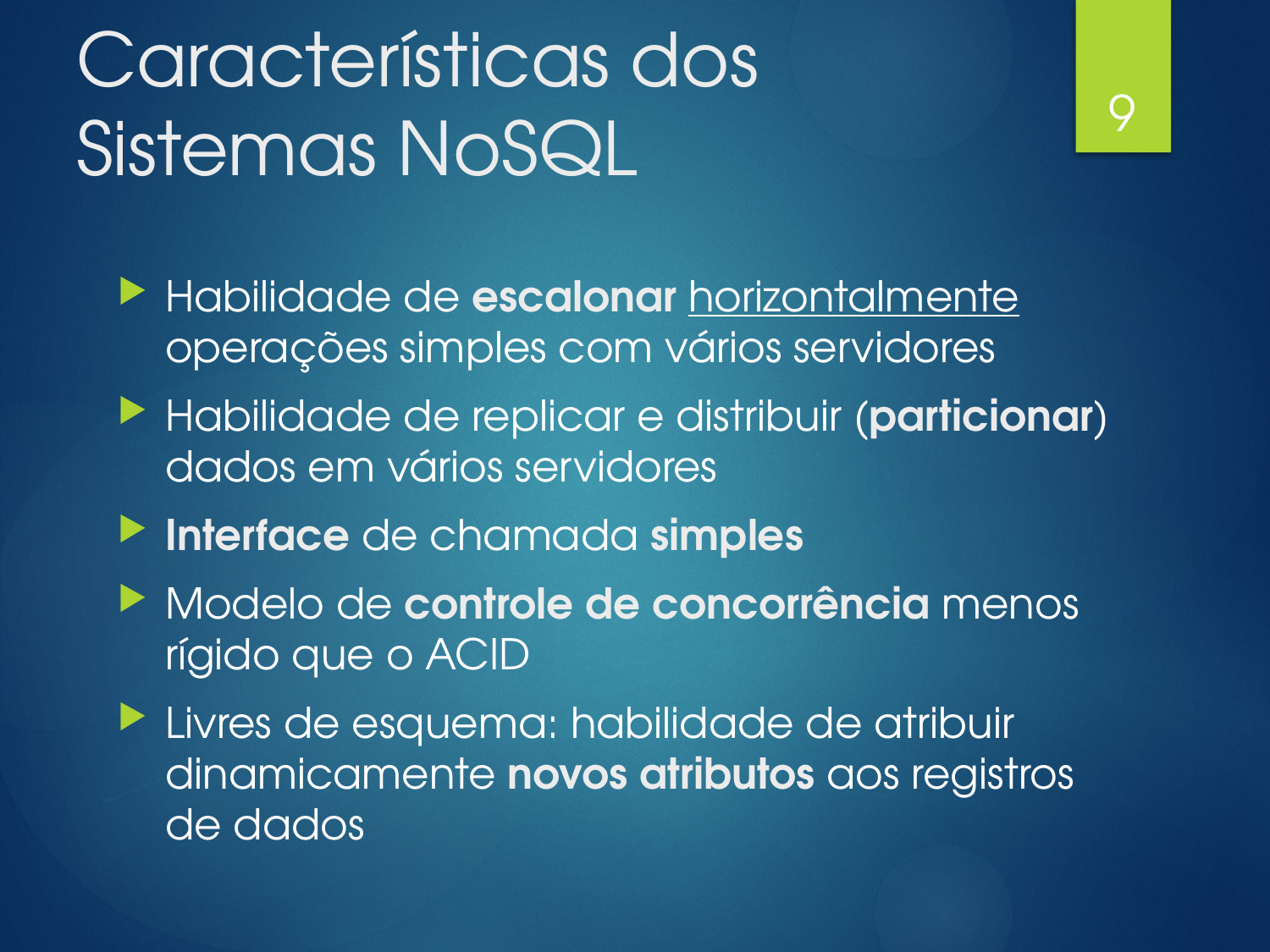

# Características dos Sistemas NoSQL
9
Habilidade de escalonar horizontalmente operações simples com vários servidores
Habilidade de replicar e distribuir (particionar) dados em vários servidores
Interface de chamada simples
Modelo de controle de concorrência menos rígido que o ACID
Livres de esquema: habilidade de atribuir dinamicamente novos atributos aos registros de dados